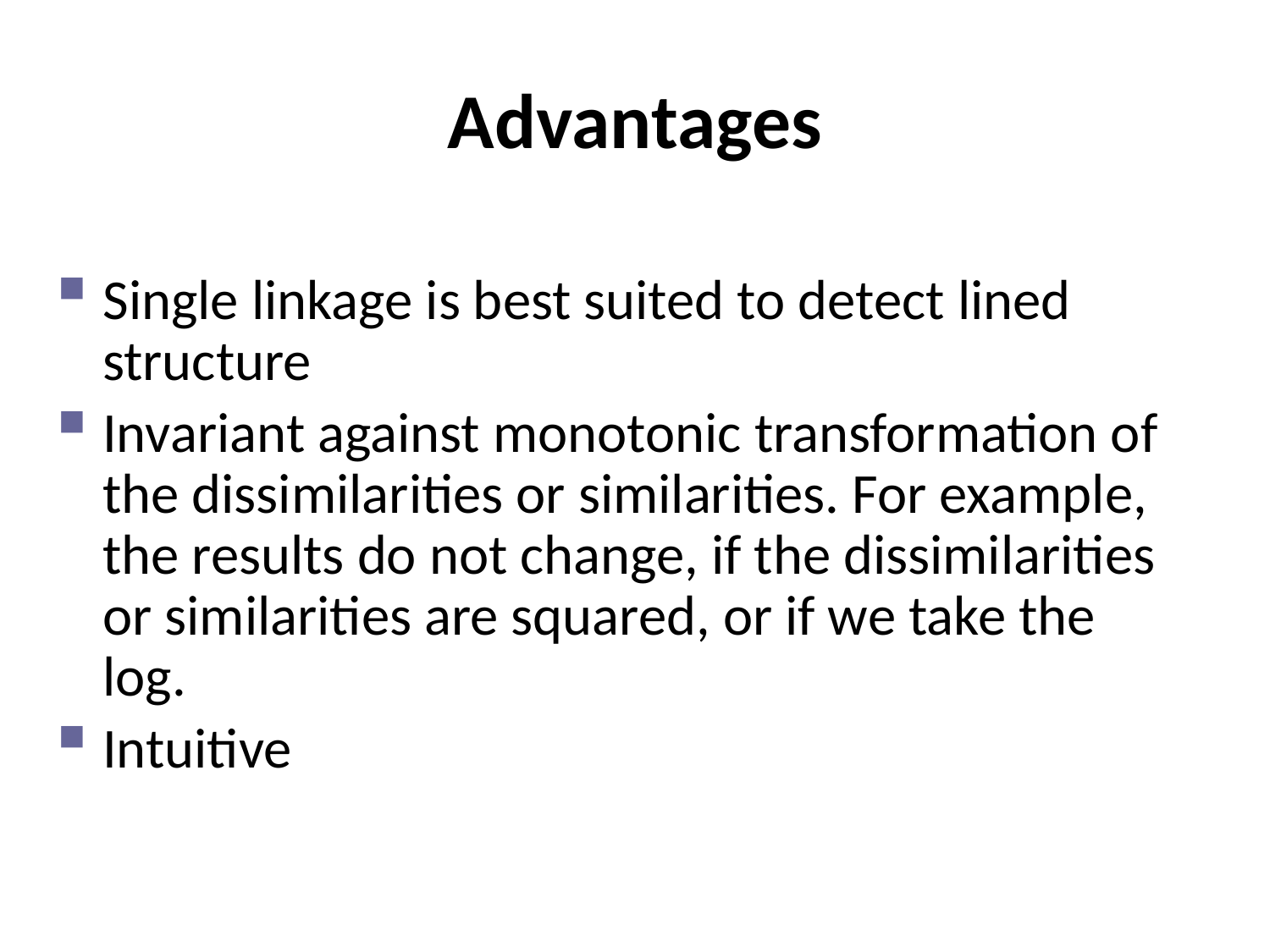

# Advantages
Single linkage is best suited to detect lined structure
Invariant against monotonic transformation of the dissimilarities or similarities. For example, the results do not change, if the dissimilarities or similarities are squared, or if we take the log.
Intuitive